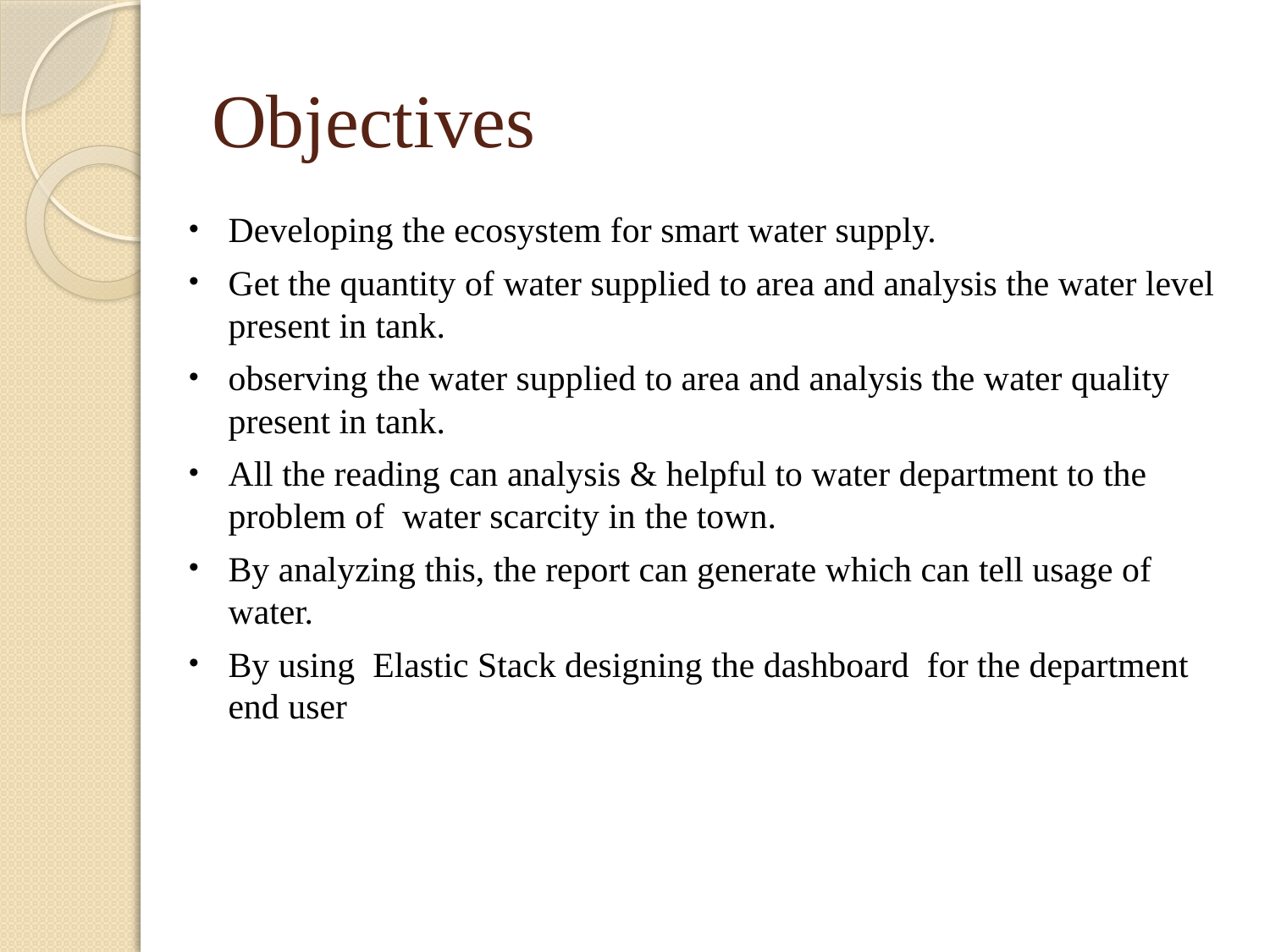

# Objectives
Developing the ecosystem for smart water supply.
Get the quantity of water supplied to area and analysis the water level present in tank.
observing the water supplied to area and analysis the water quality present in tank.
All the reading can analysis & helpful to water department to the problem of  water scarcity in the town.
By analyzing this, the report can generate which can tell usage of water.
By using  Elastic Stack designing the dashboard  for the department end user